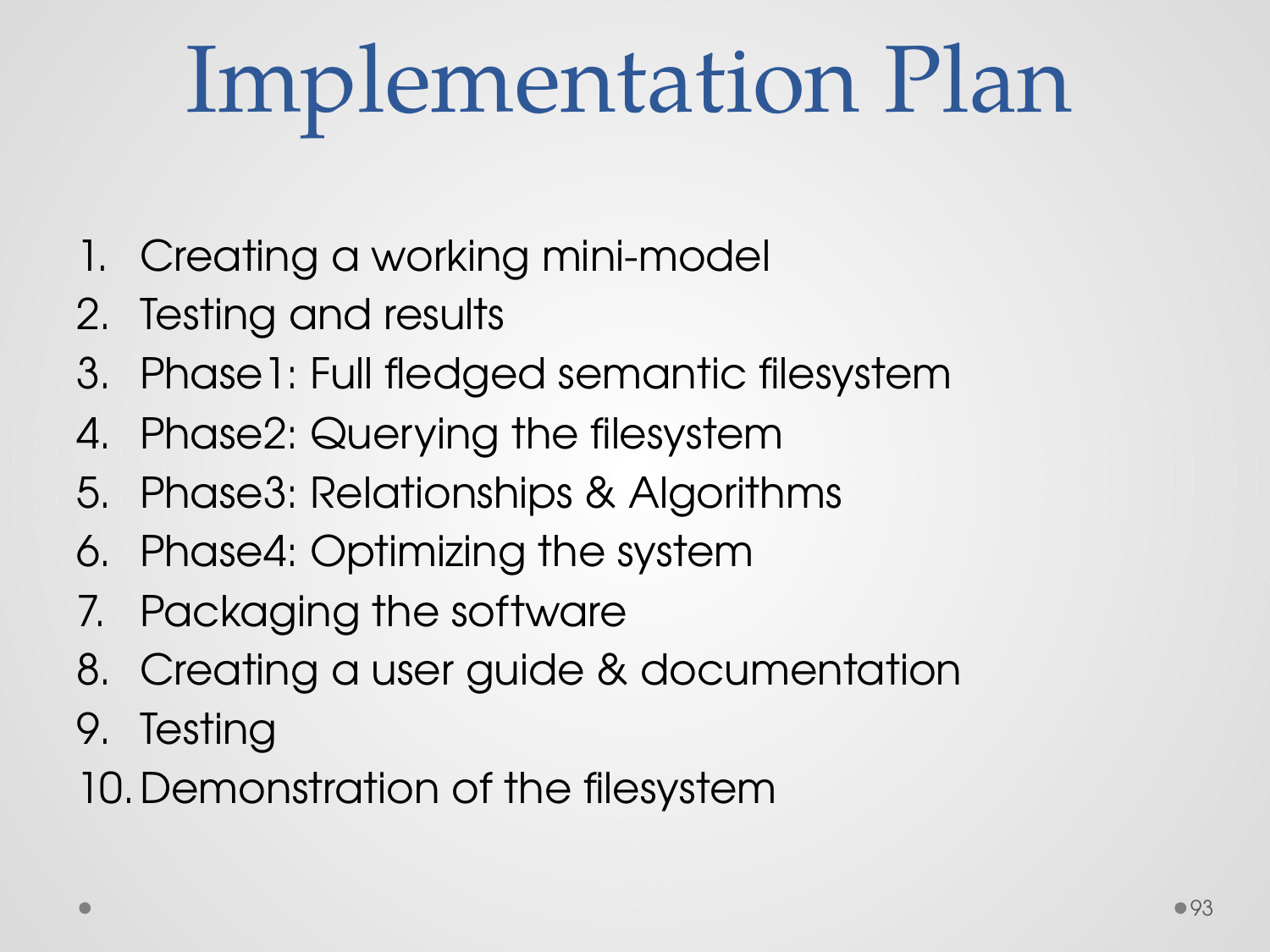

# Implementation Plan
Creating a working mini-model
Testing and results
Phase1: Full fledged semantic filesystem
Phase2: Querying the filesystem
Phase3: Relationships & Algorithms
Phase4: Optimizing the system
Packaging the software
Creating a user guide & documentation
Testing
Demonstration of the filesystem
93